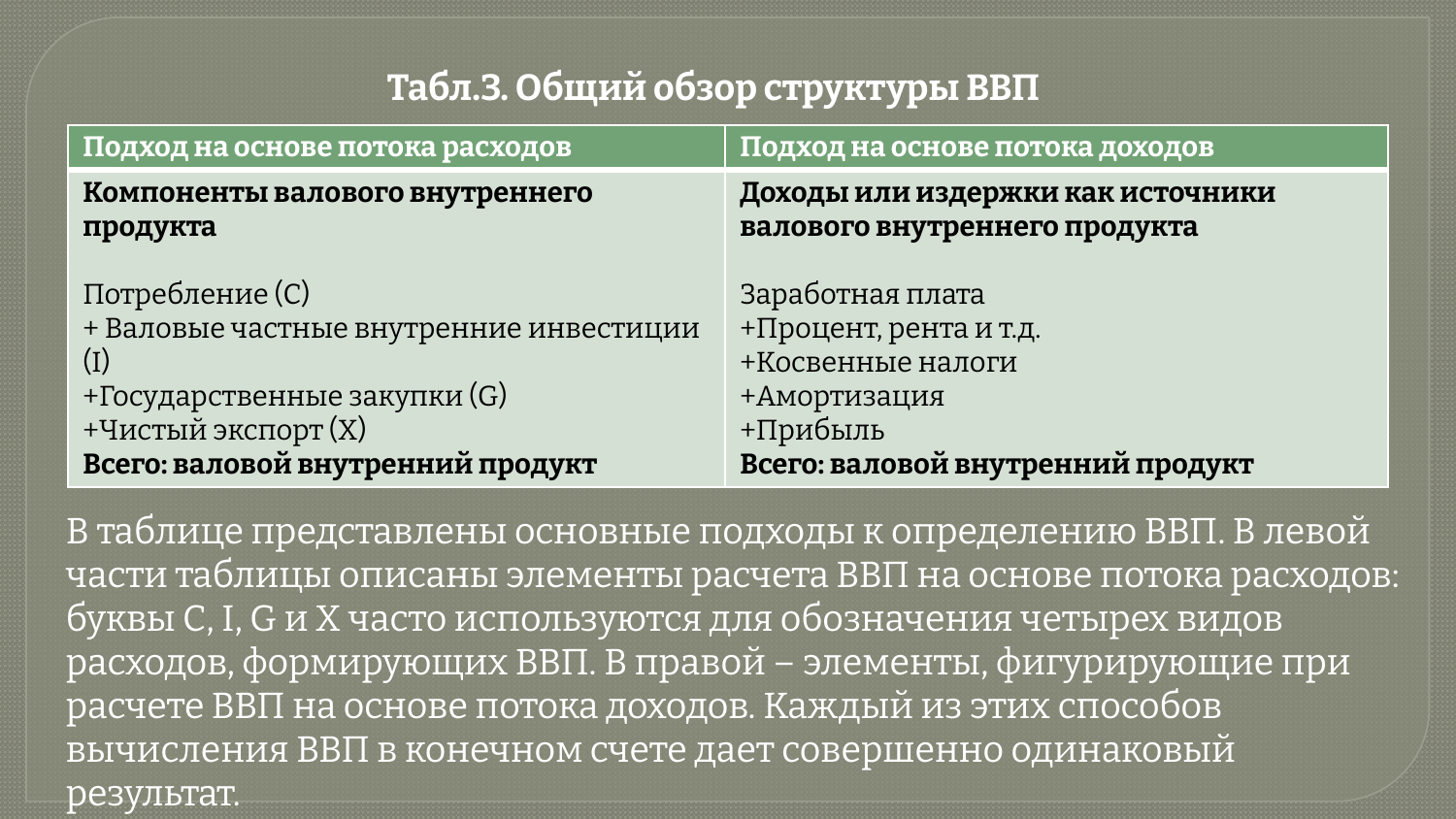

Табл.3. Общий обзор структуры ВВП
| Подход на основе потока расходов | Подход на основе потока доходов |
| --- | --- |
| Компоненты валового внутреннего продукта Потребление (С) + Валовые частные внутренние инвестиции (I) +Государственные закупки (G) +Чистый экспорт (X) Всего: валовой внутренний продукт | Доходы или издержки как источники валового внутреннего продукта Заработная плата +Процент, рента и т.д. +Косвенные налоги +Амортизация +Прибыль Всего: валовой внутренний продукт |
В таблице представлены основные подходы к определению ВВП. В левой части таблицы описаны элементы расчета ВВП на основе потока расходов: буквы C, I, G и X часто используются для обозначения четырех видов расходов, формирующих ВВП. В правой – элементы, фигурирующие при расчете ВВП на основе потока доходов. Каждый из этих способов вычисления ВВП в конечном счете дает совершенно одинаковый результат.